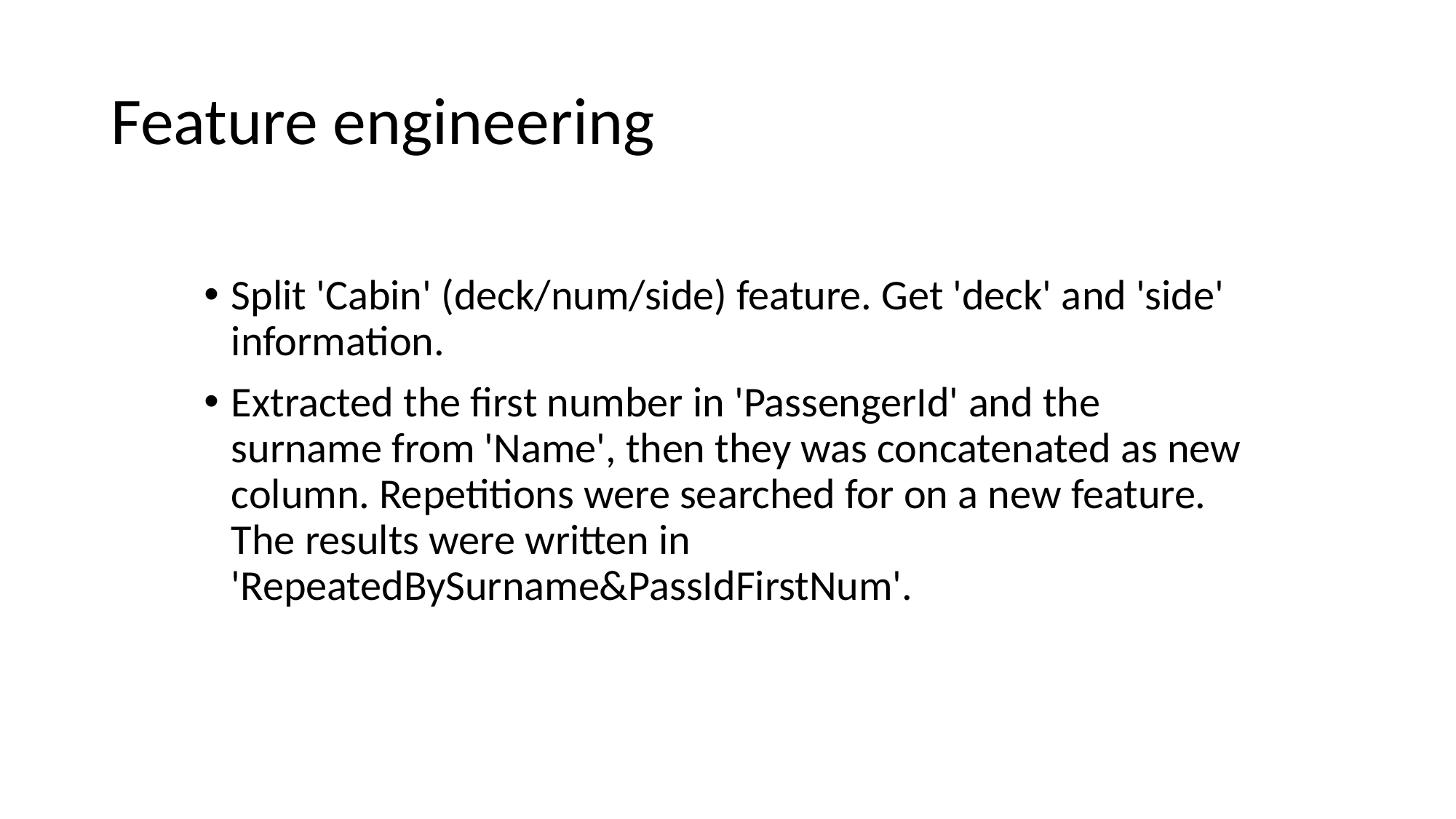

# Feature engineering
Split 'Cabin' (deck/num/side) feature. Get 'deck' and 'side' information.
Extracted the first number in 'PassengerId' and the surname from 'Name', then they was concatenated as new column. Repetitions were searched for on a new feature. The results were written in 'RepeatedBySurname&PassIdFirstNum'.